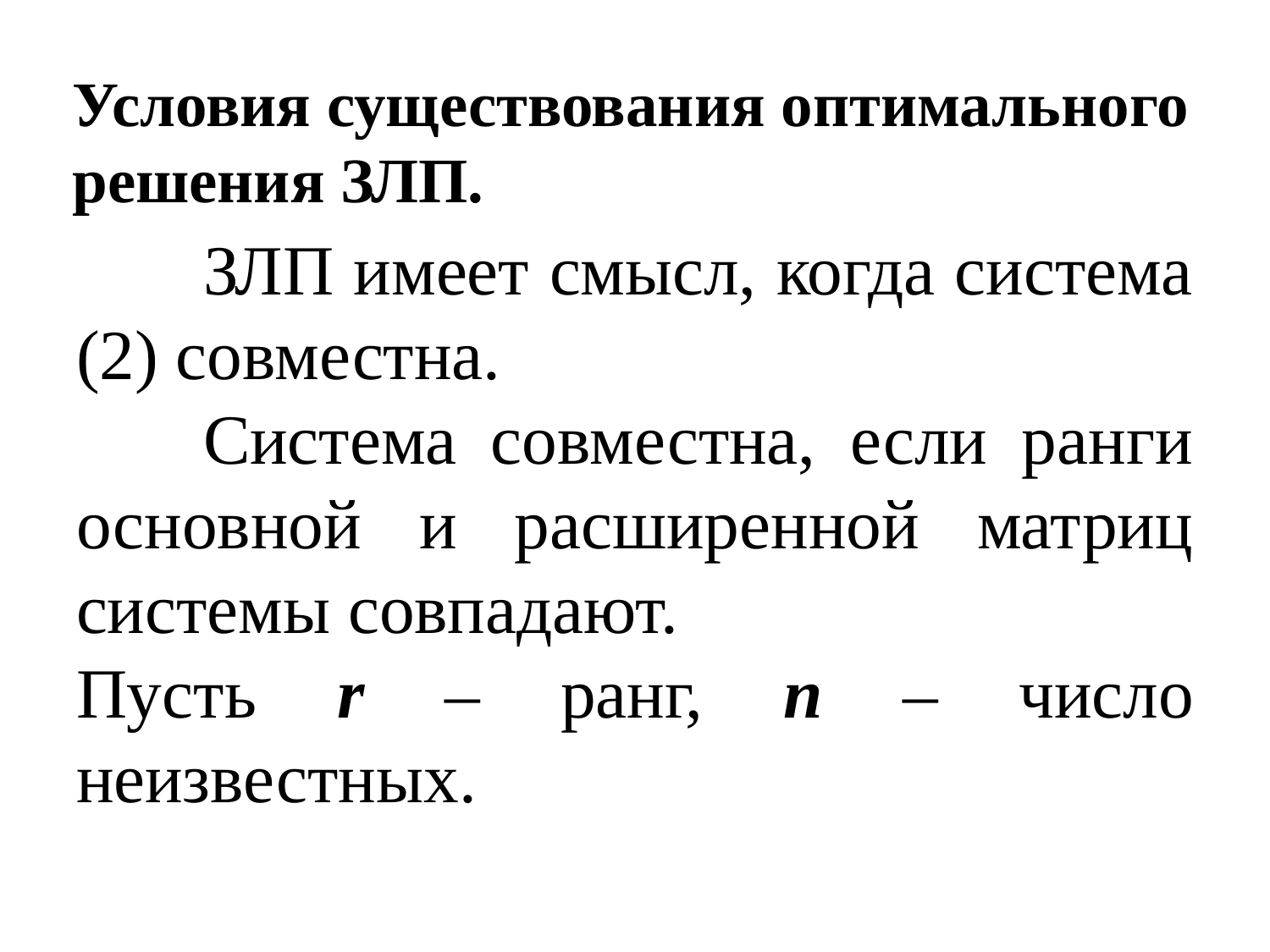

# Условия существования оптимального решения ЗЛП.
	ЗЛП имеет смысл, когда система (2) совместна.
	Система совместна, если ранги основной и расширенной матриц системы совпадают.
Пусть r – ранг, n – число неизвестных.